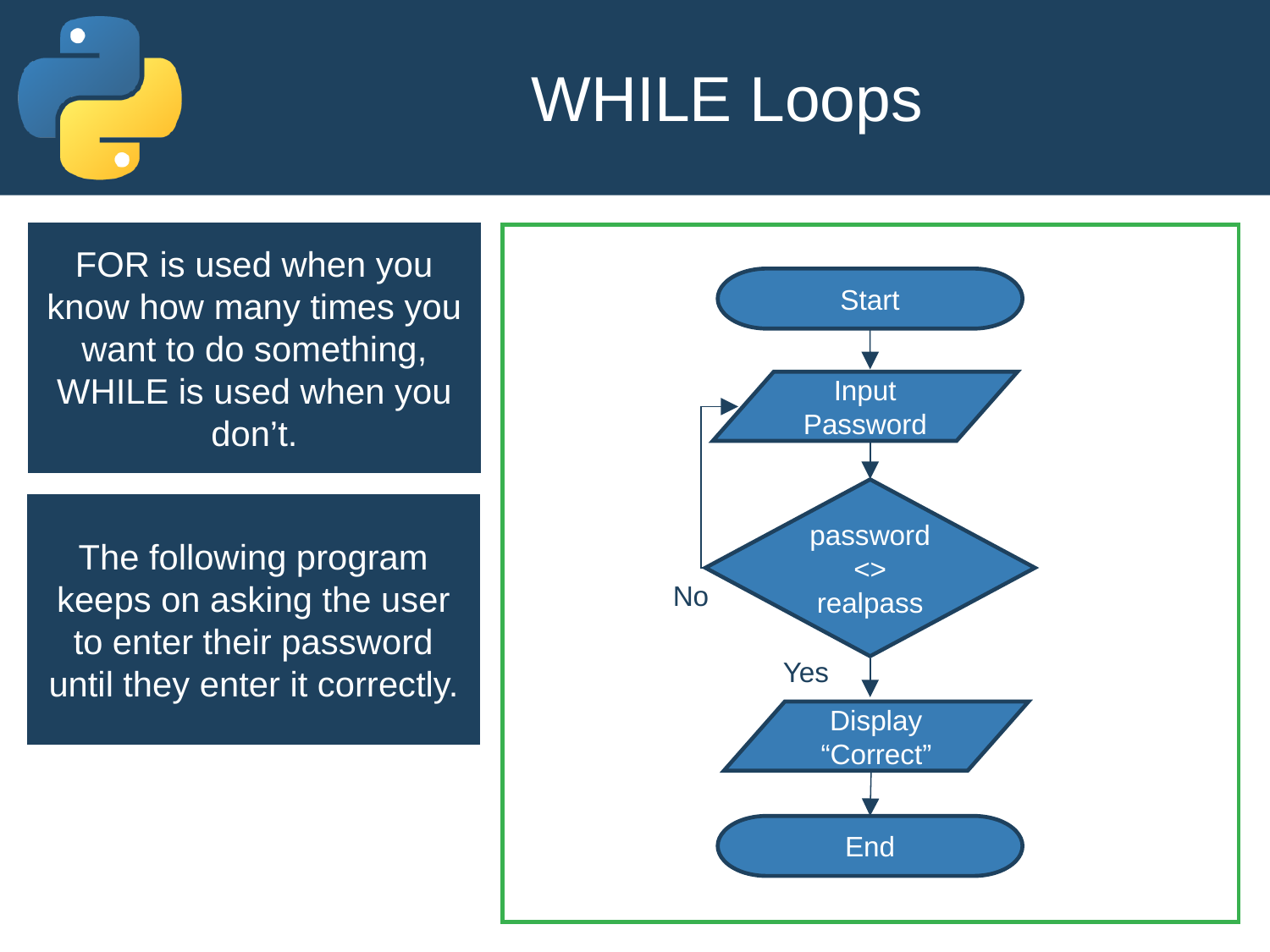

# WHILE Loops
FOR is used when you know how many times you want to do something, WHILE is used when you don’t.

Start
Input Password
password
<>
realpass
The following program keeps on asking the user to enter their password until they enter it correctly.
No
Yes
Display “Correct”
End